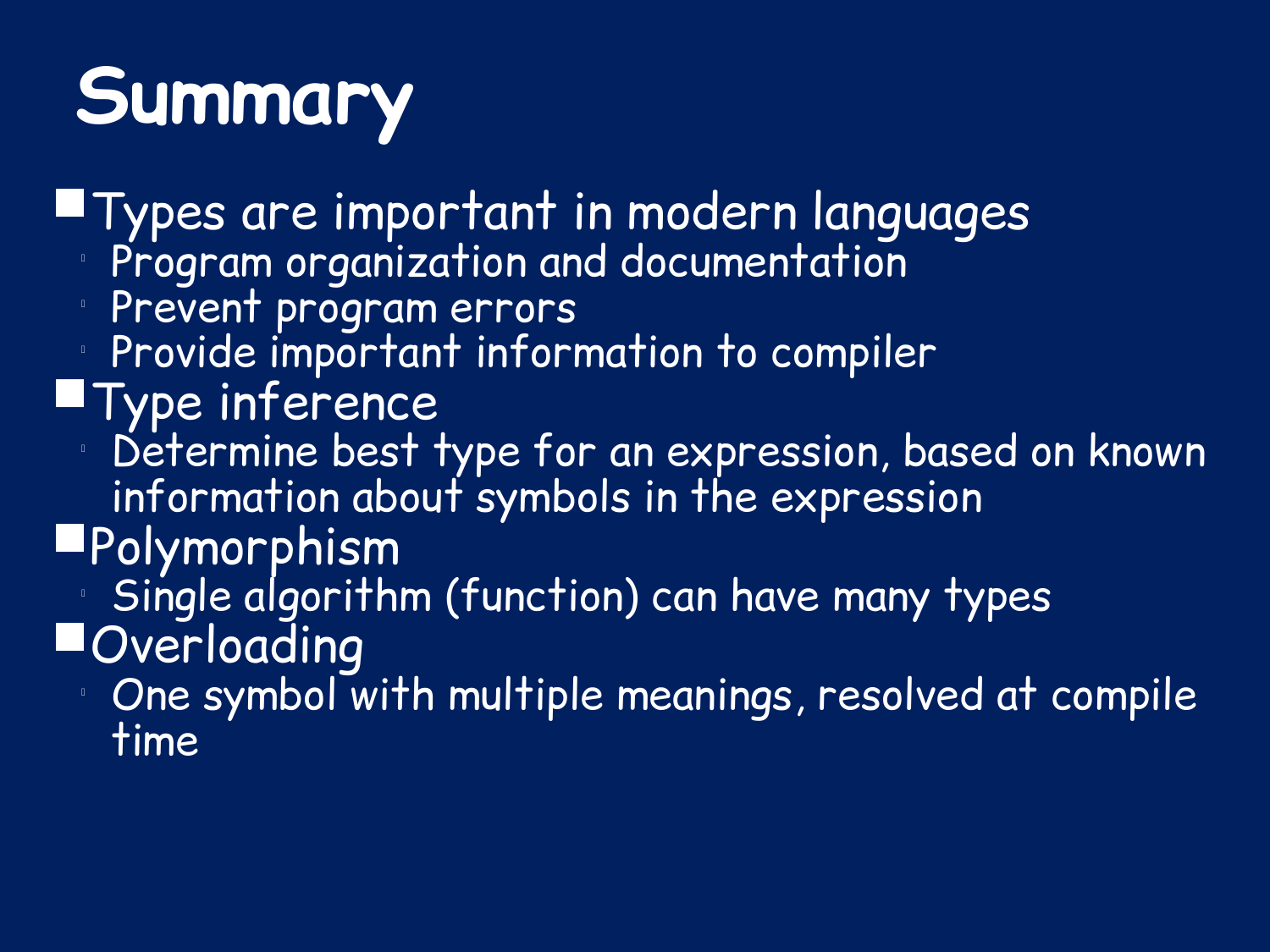

Summary
Types are important in modern languages
Program organization and documentation
Prevent program errors
Provide important information to compiler
Type inference
Determine best type for an expression, based on known information about symbols in the expression
Polymorphism
Single algorithm (function) can have many types
Overloading
One symbol with multiple meanings, resolved at compile time